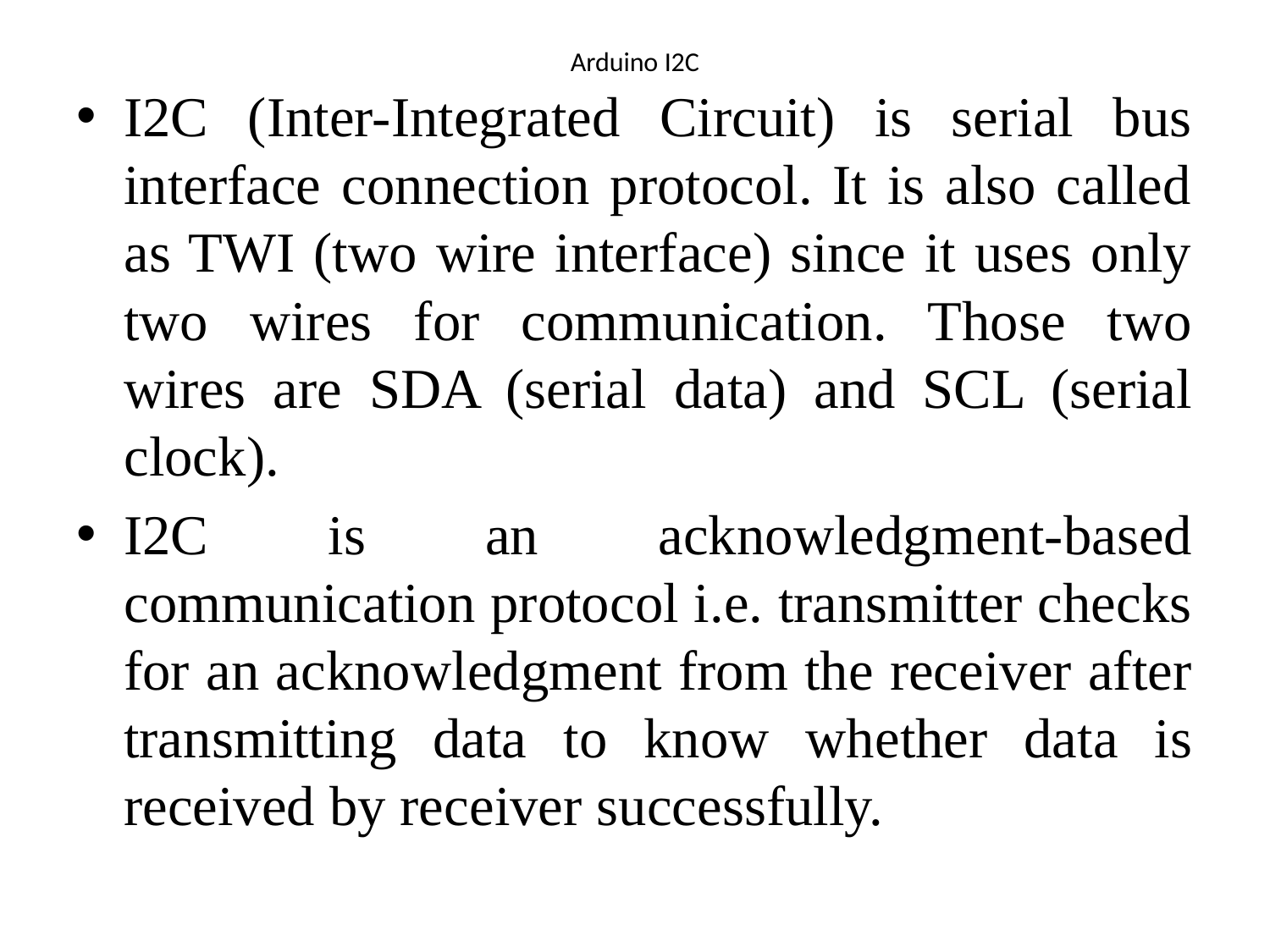

# Arduino I2C
I2C (Inter-Integrated Circuit) is serial bus interface connection protocol. It is also called as TWI (two wire interface) since it uses only two wires for communication. Those two wires are SDA (serial data) and SCL (serial clock).
I2C is an acknowledgment-based communication protocol i.e. transmitter checks for an acknowledgment from the receiver after transmitting data to know whether data is received by receiver successfully.